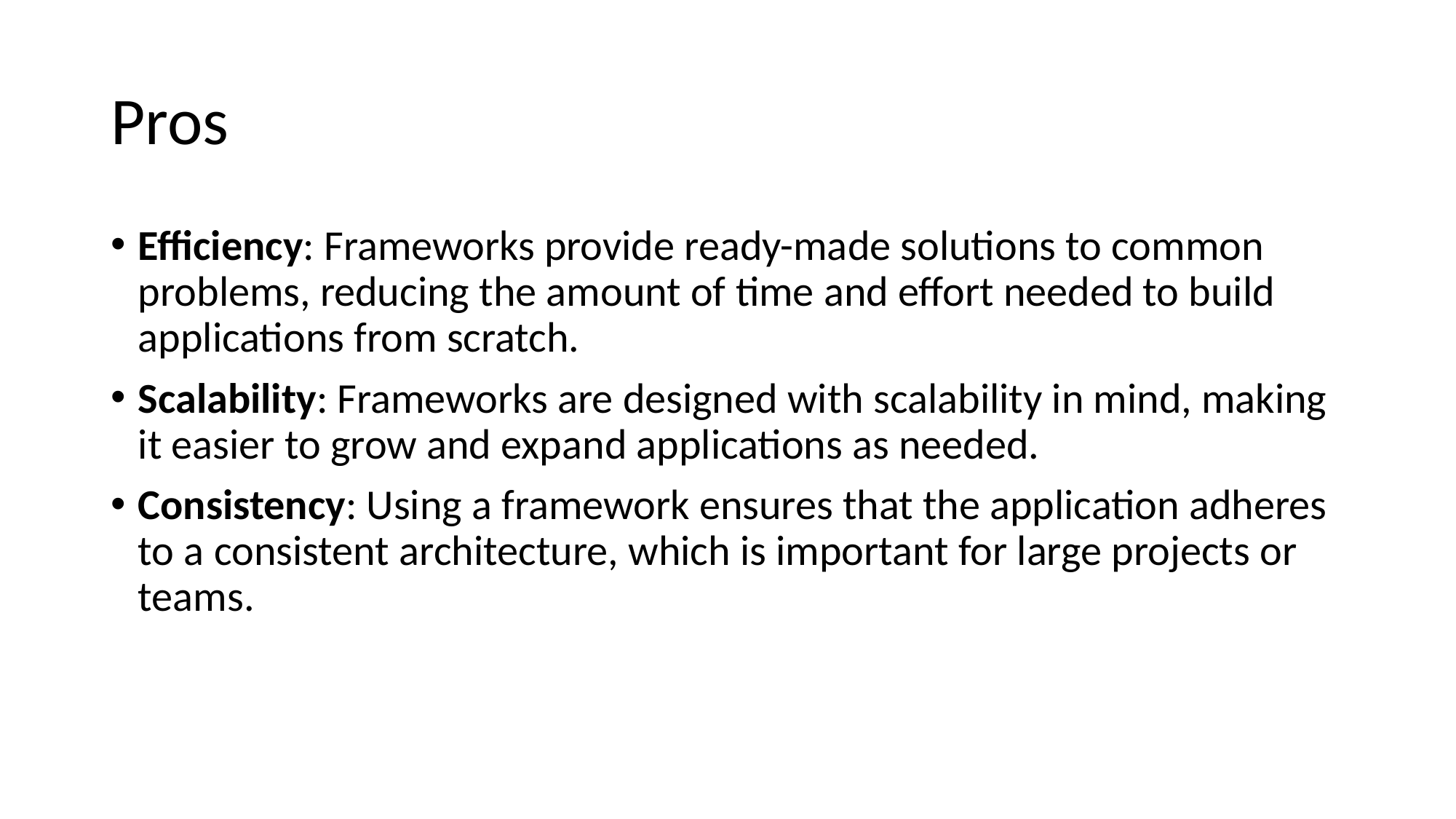

# Pros
Efficiency: Frameworks provide ready-made solutions to common problems, reducing the amount of time and effort needed to build applications from scratch.
Scalability: Frameworks are designed with scalability in mind, making it easier to grow and expand applications as needed.
Consistency: Using a framework ensures that the application adheres to a consistent architecture, which is important for large projects or teams.